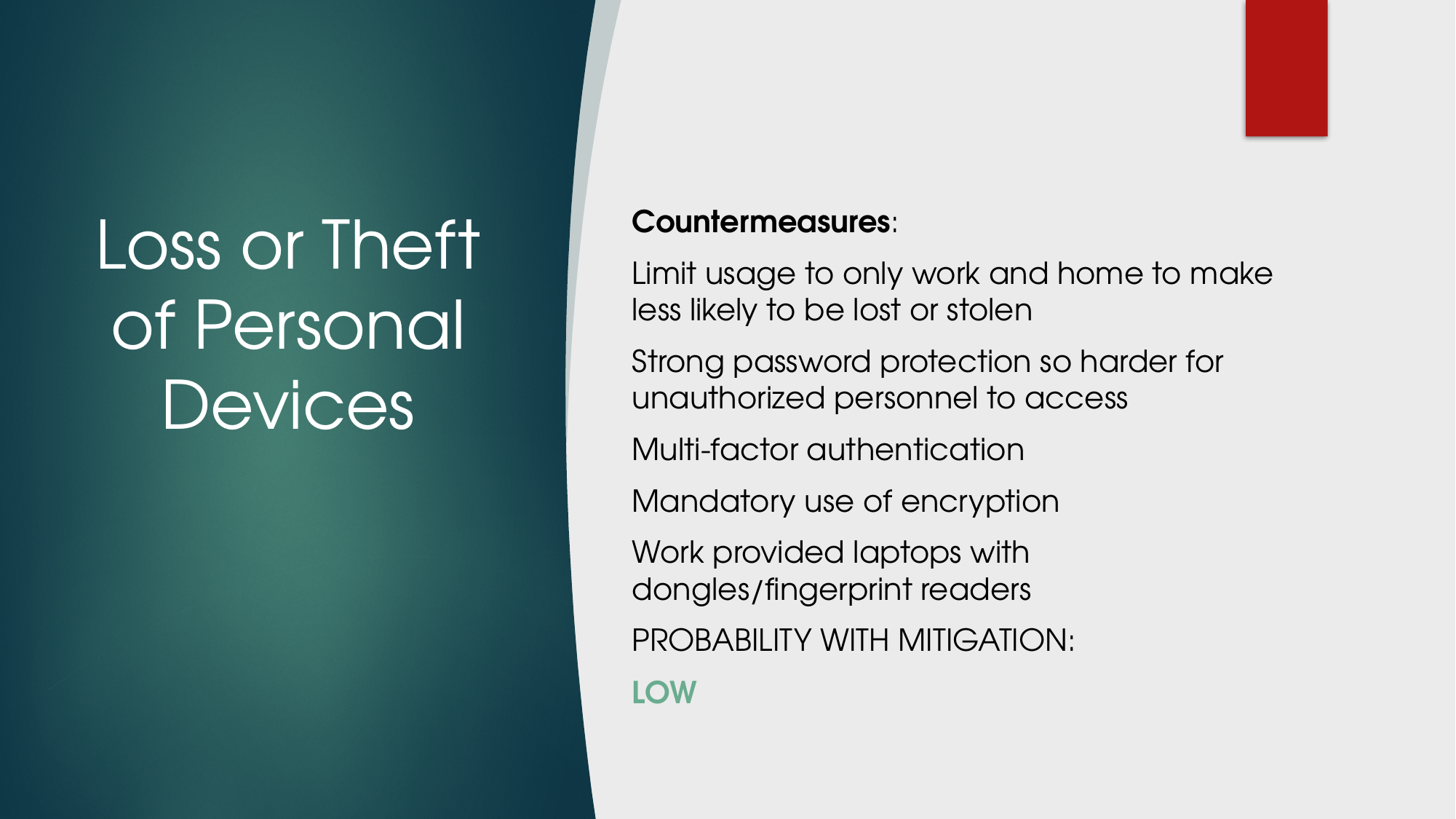

4
Countermeasures:
Limit usage to only work and home to make less likely to be lost or stolen
Strong password protection so harder for unauthorized personnel to access
Multi-factor authentication
Mandatory use of encryption
Work provided laptops with dongles/fingerprint readers
PROBABILITY WITH MITIGATION:
LOW
# Loss or Theft of Personal Devices